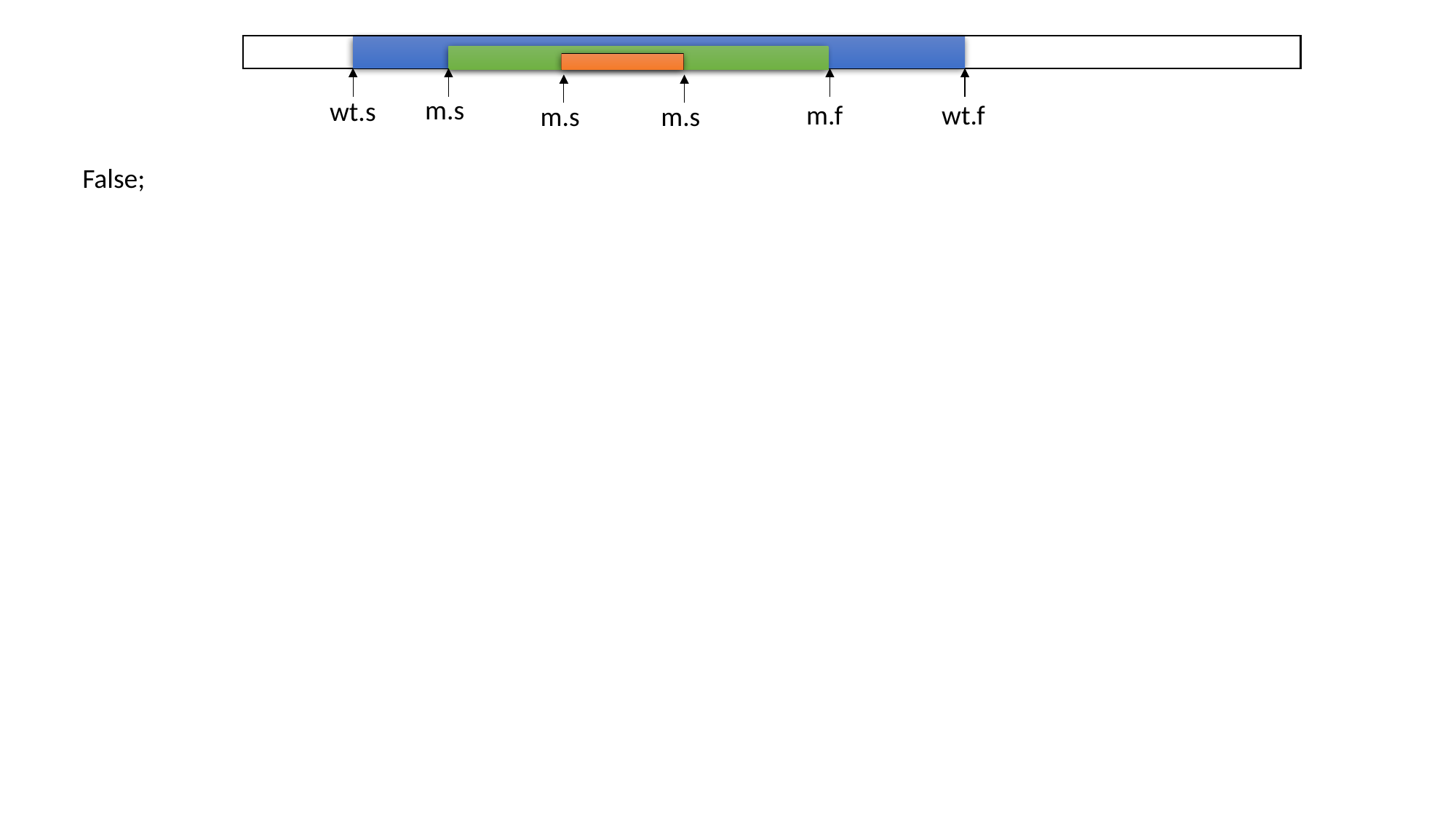

m.s
wt.s
m.f
wt.f
m.s
m.s
False;